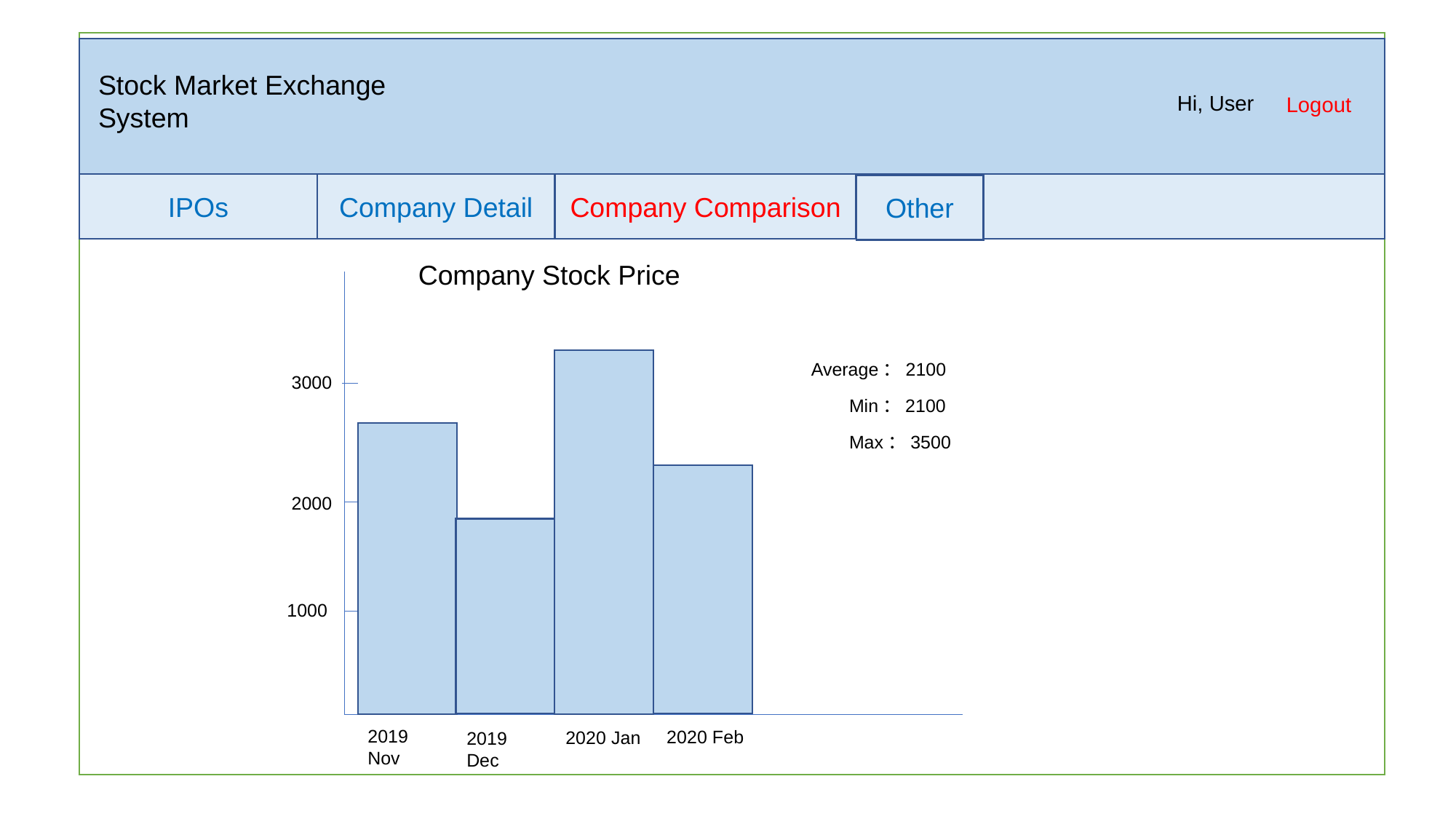

Stock Market Exchange System
Hi, User
Logout

IPOs
Company Detail
Company Comparison
Other
Company Stock Price

Average：2100
3000
Min：2100

Max：3500

2000

1000
2019 Nov
2020 Feb
2020 Jan
2019 Dec